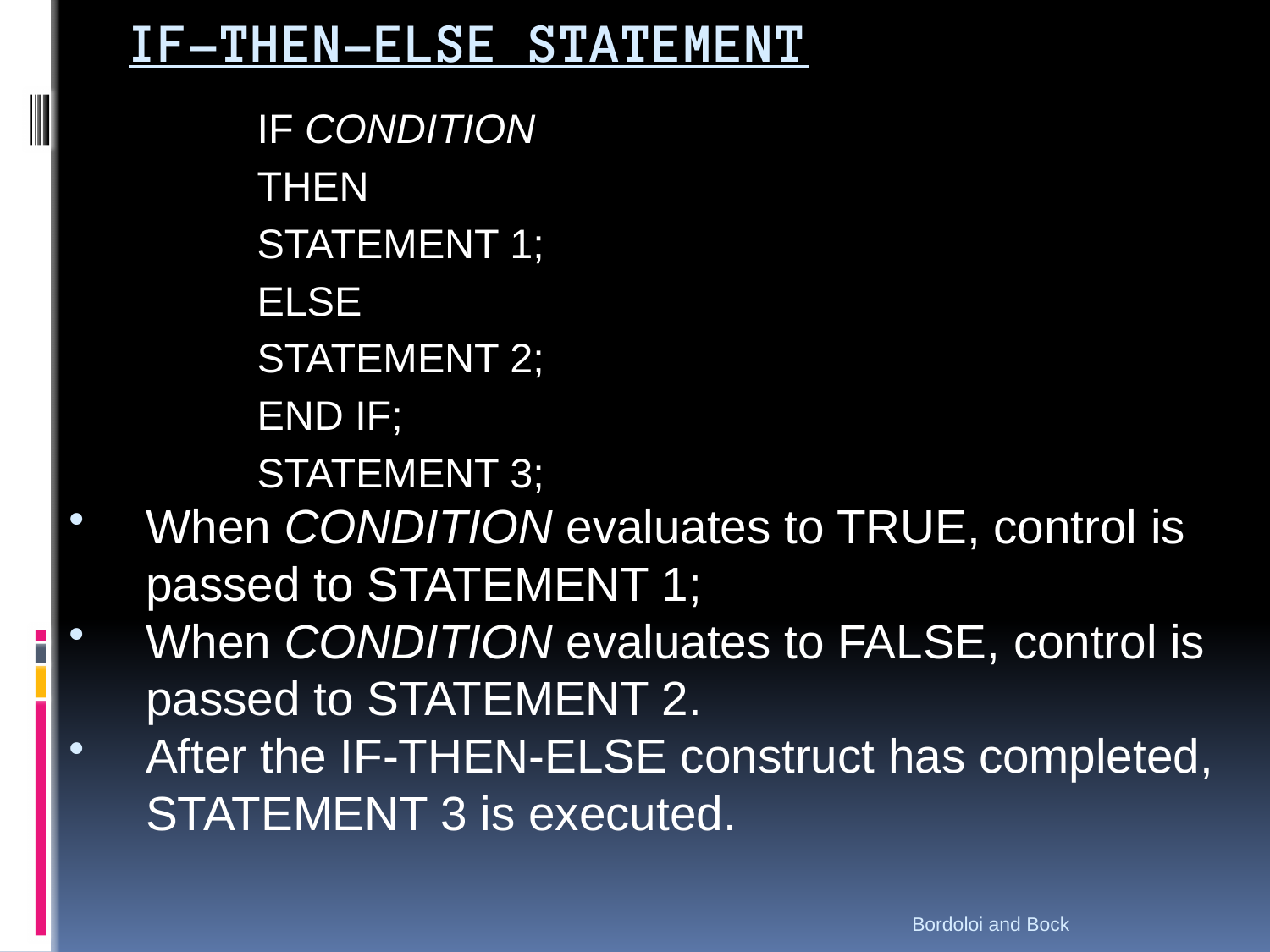

# IF-THEN-ELSE STATEMENT
IF CONDITION
THEN
STATEMENT 1;
ELSE
STATEMENT 2;
END IF;
STATEMENT 3;
When CONDITION evaluates to TRUE, control is passed to STATEMENT 1;
When CONDITION evaluates to FALSE, control is passed to STATEMENT 2.
After the IF-THEN-ELSE construct has completed, STATEMENT 3 is executed.
Bordoloi and Bock